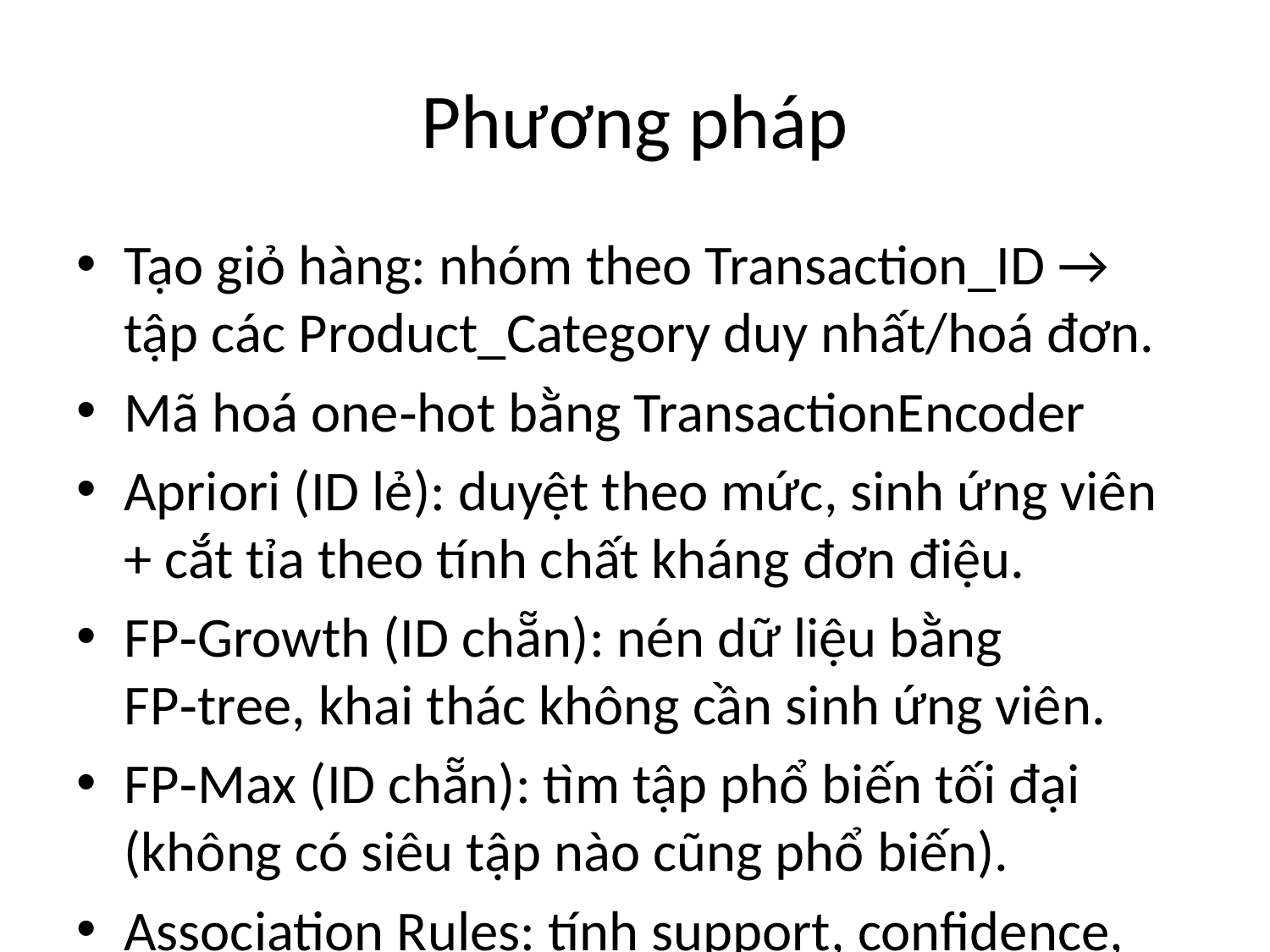

# Phương pháp
Tạo giỏ hàng: nhóm theo Transaction_ID → tập các Product_Category duy nhất/hoá đơn.
Mã hoá one‑hot bằng TransactionEncoder
Apriori (ID lẻ): duyệt theo mức, sinh ứng viên + cắt tỉa theo tính chất kháng đơn điệu.
FP‑Growth (ID chẵn): nén dữ liệu bằng FP‑tree, khai thác không cần sinh ứng viên.
FP‑Max (ID chẵn): tìm tập phổ biến tối đại (không có siêu tập nào cũng phổ biến).
Association Rules: tính support, confidence, lift (thêm leverage, conviction).